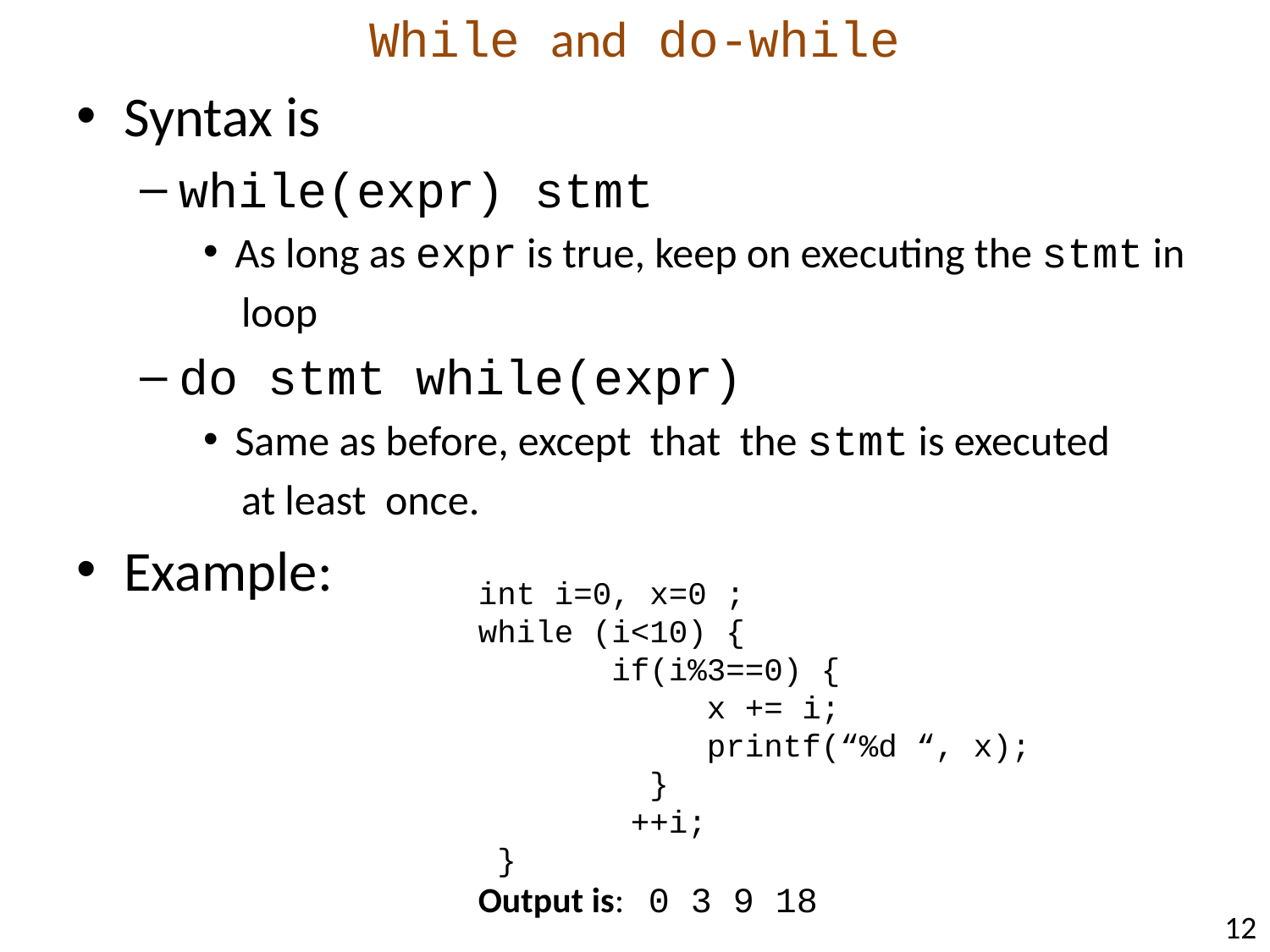

# While and do-while
Syntax is
while(expr) stmt
As long as expr is true, keep on executing the stmt in
    loop
do stmt while(expr)
Same as before, except  that  the stmt is executed
    at least  once.
Example:

int i=0, x=0 ;
while (i<10) {
       if(i%3==0) {
            x += i;
            printf(“%d “, x);
         }
        ++i;
 }
Output is:   0 3 9 18

12